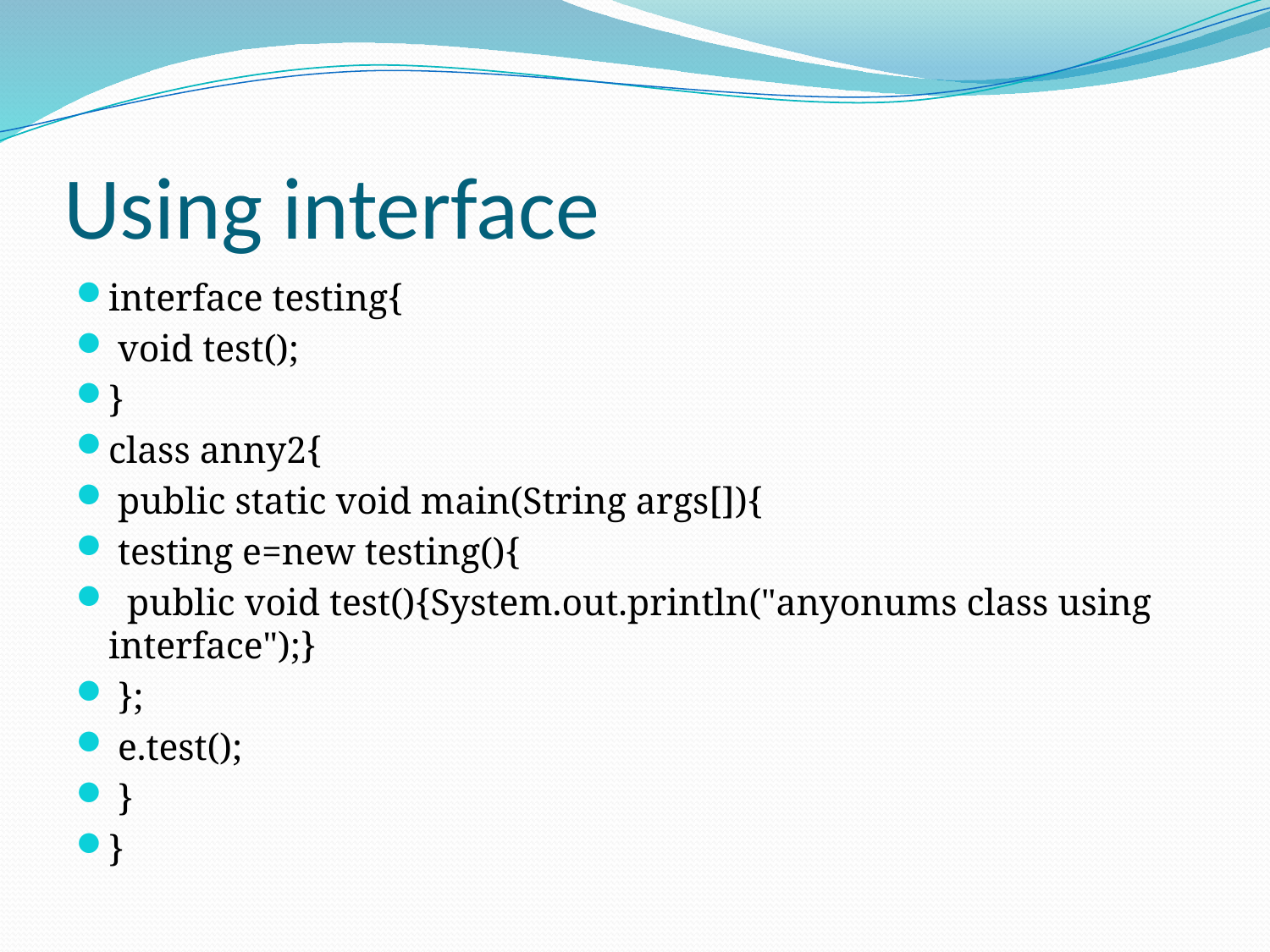

# Using interface
interface testing{
 void test();
}
class anny2{
 public static void main(String args[]){
 testing e=new testing(){
  public void test(){System.out.println("anyonums class using interface");}
 };
 e.test();
 }
}